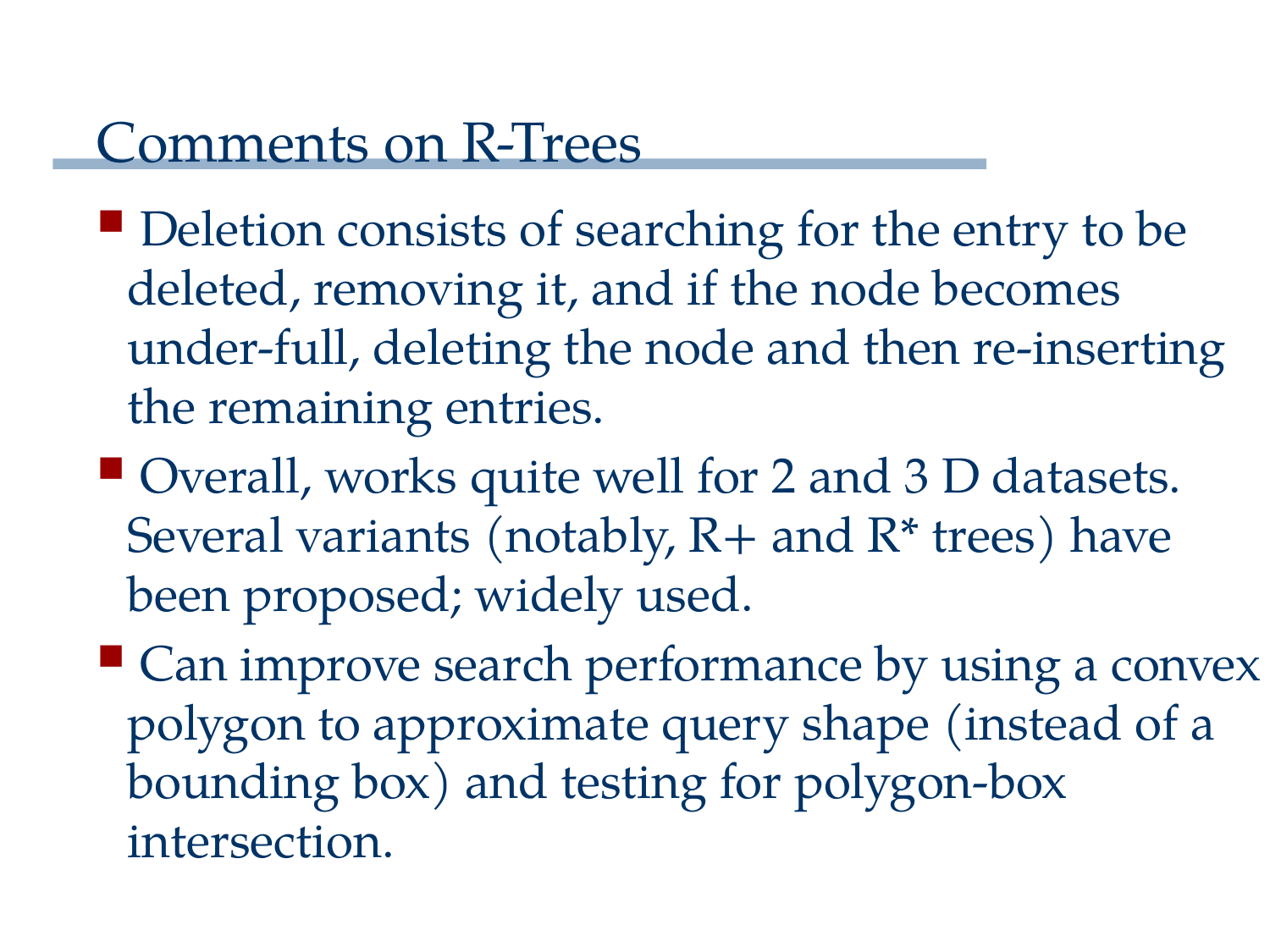

# Comments on R-Trees

 Deletion consists of searching for the entry to be deleted, removing it, and if the node becomes under-full, deleting the node and then re-inserting the remaining entries.
 Overall, works quite well for 2 and 3 D datasets.  Several variants (notably, R+ and R* trees) have been proposed; widely used.
 Can improve search performance by using a convex polygon to approximate query shape (instead of a bounding box) and testing for polygon-box intersection.